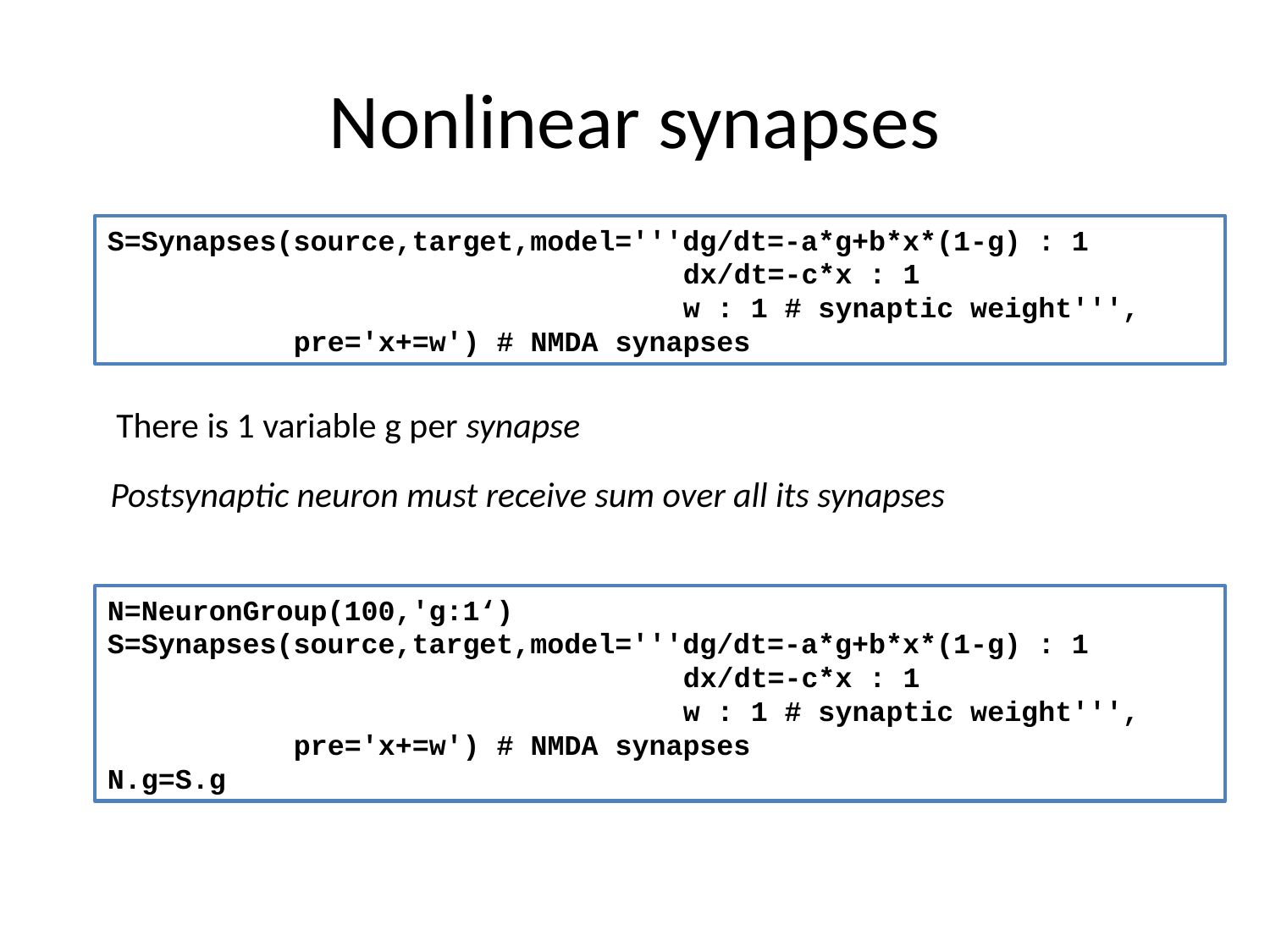

# Nonlinear synapses
S=Synapses(source,target,model='''dg/dt=-a*g+b*x*(1-g) : 1
                                  dx/dt=-c*x : 1
                                  w : 1 # synaptic weight''',
           pre='x+=w') # NMDA synapses
There is 1 variable g per synapse
Postsynaptic neuron must receive sum over all its synapses
N=NeuronGroup(100,'g:1‘)
S=Synapses(source,target,model='''dg/dt=-a*g+b*x*(1-g) : 1
                                  dx/dt=-c*x : 1
                                  w : 1 # synaptic weight''',
           pre='x+=w') # NMDA synapses
N.g=S.g